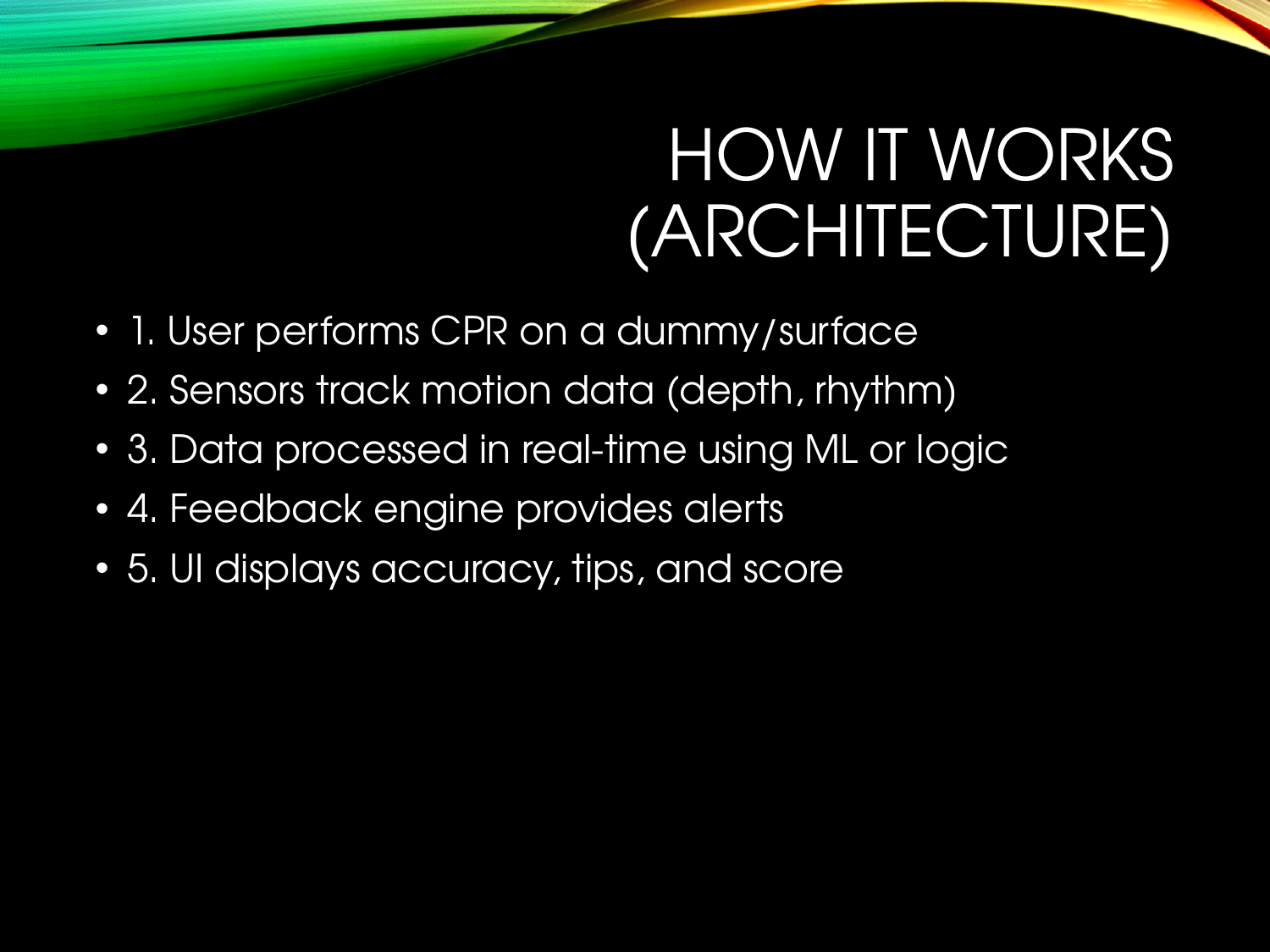

# How It Works (Architecture)
1. User performs CPR on a dummy/surface
2. Sensors track motion data (depth, rhythm)
3. Data processed in real-time using ML or logic
4. Feedback engine provides alerts
5. UI displays accuracy, tips, and score